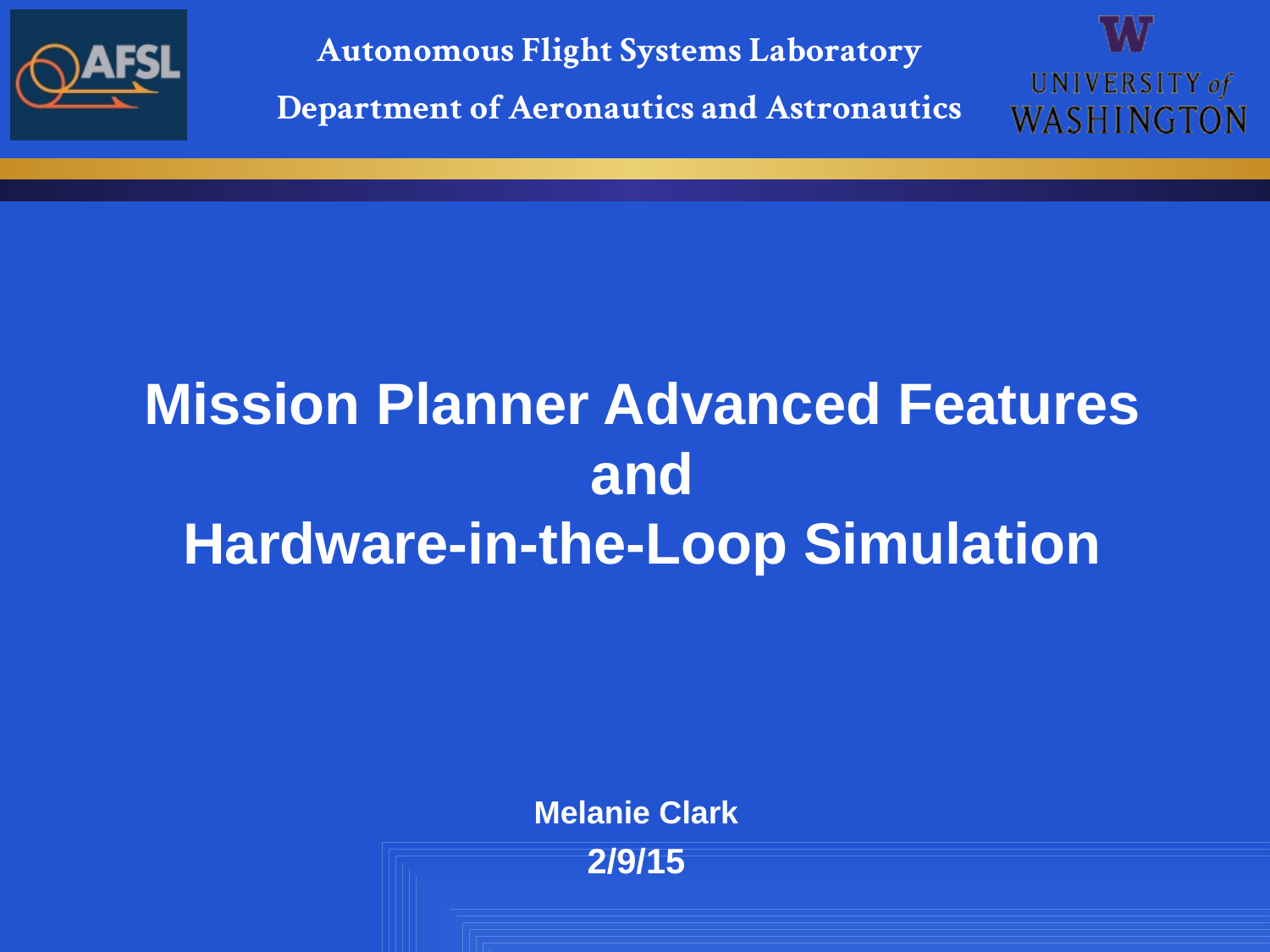

# Mission Planner Advanced Features and Hardware-in-the-Loop Simulation
Melanie Clark
2/9/15